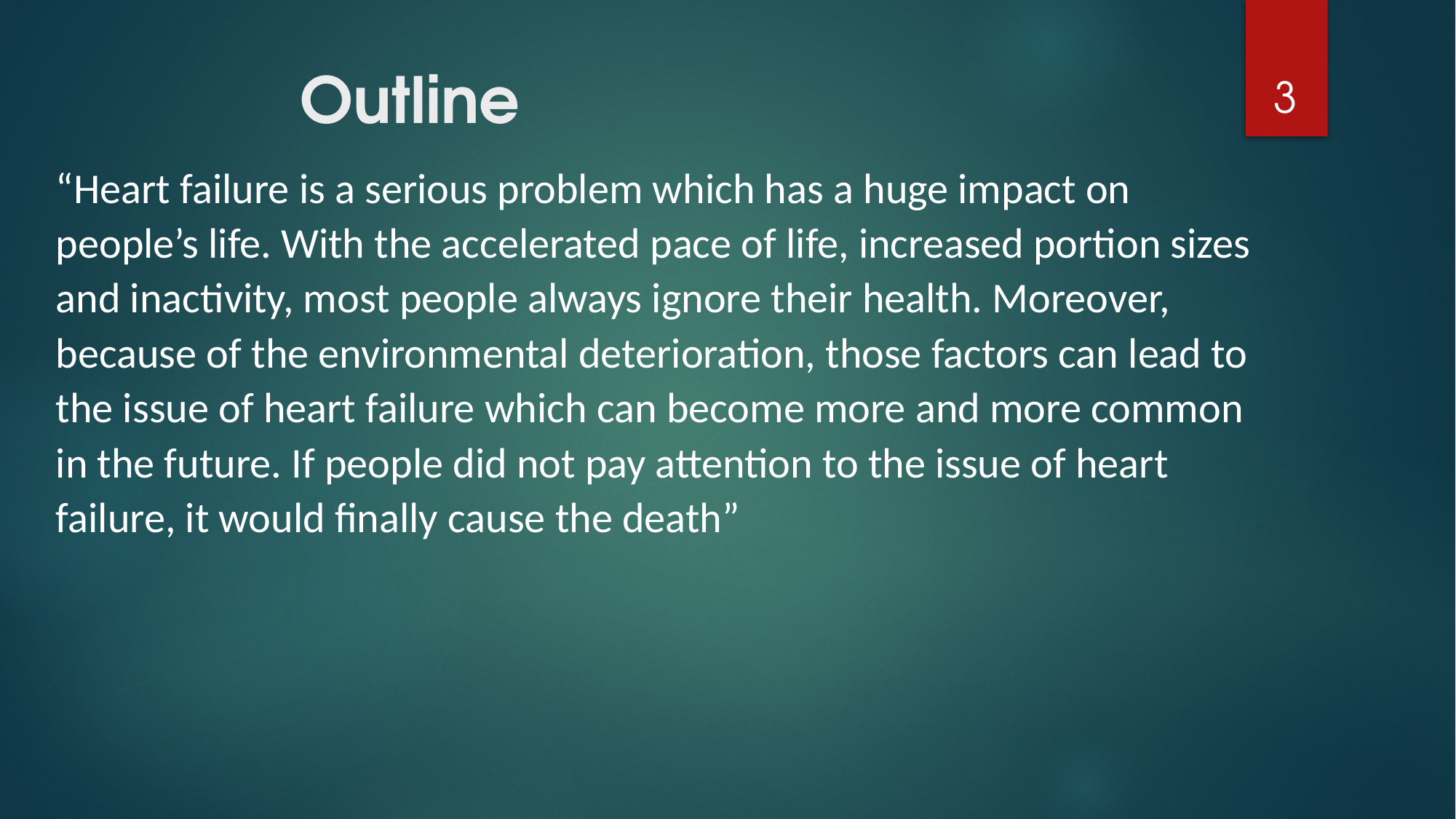

3
# Outline
“Heart failure is a serious problem which has a huge impact on people’s life. With the accelerated pace of life, increased portion sizes and inactivity, most people always ignore their health. Moreover, because of the environmental deterioration, those factors can lead to the issue of heart failure which can become more and more common in the future. If people did not pay attention to the issue of heart failure, it would finally cause the death”